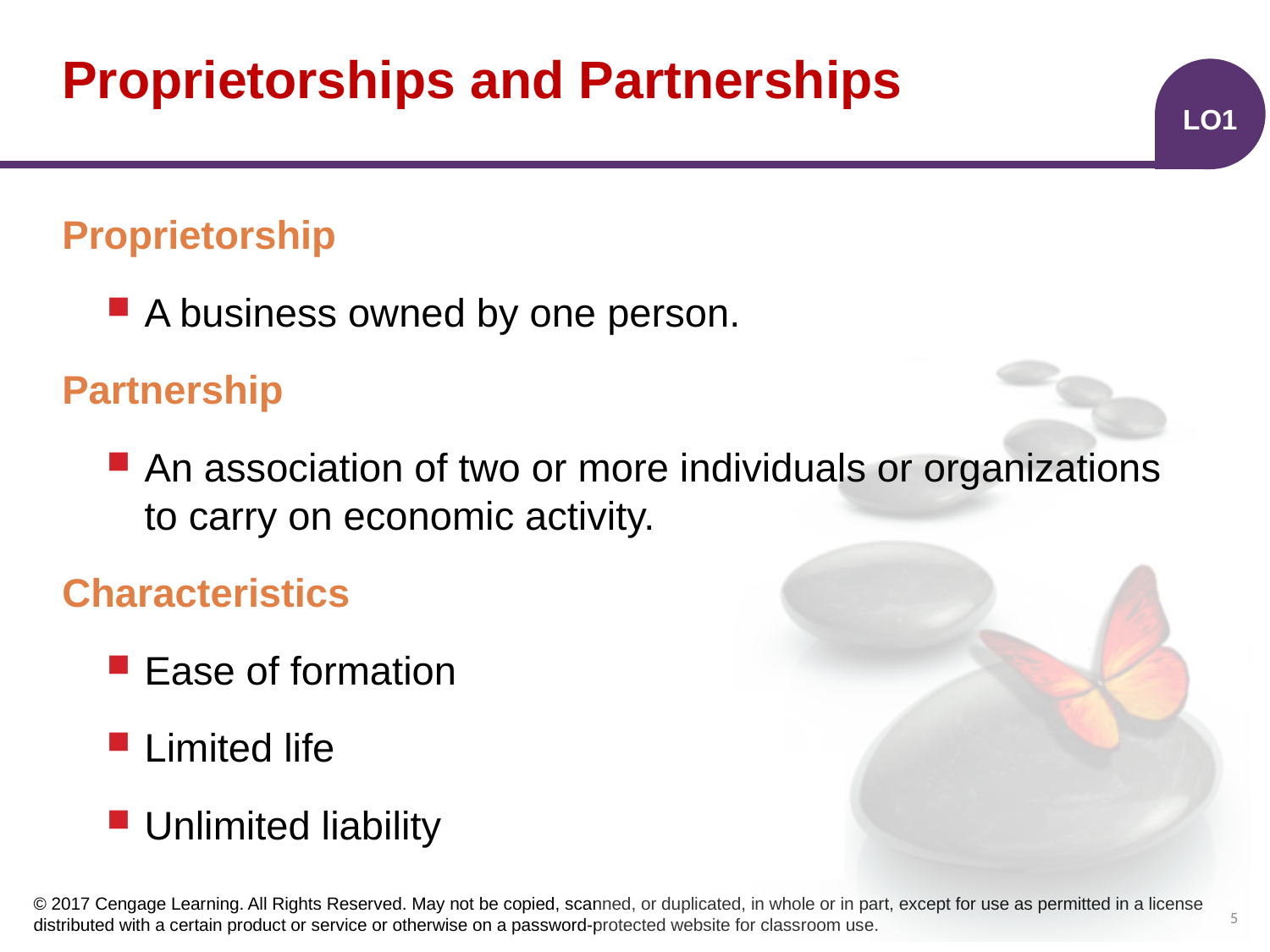

# Proprietorships and Partnerships
LO1
Proprietorship
A business owned by one person.
Partnership
An association of two or more individuals or organizations to carry on economic activity.
Characteristics
Ease of formation
Limited life
Unlimited liability

5